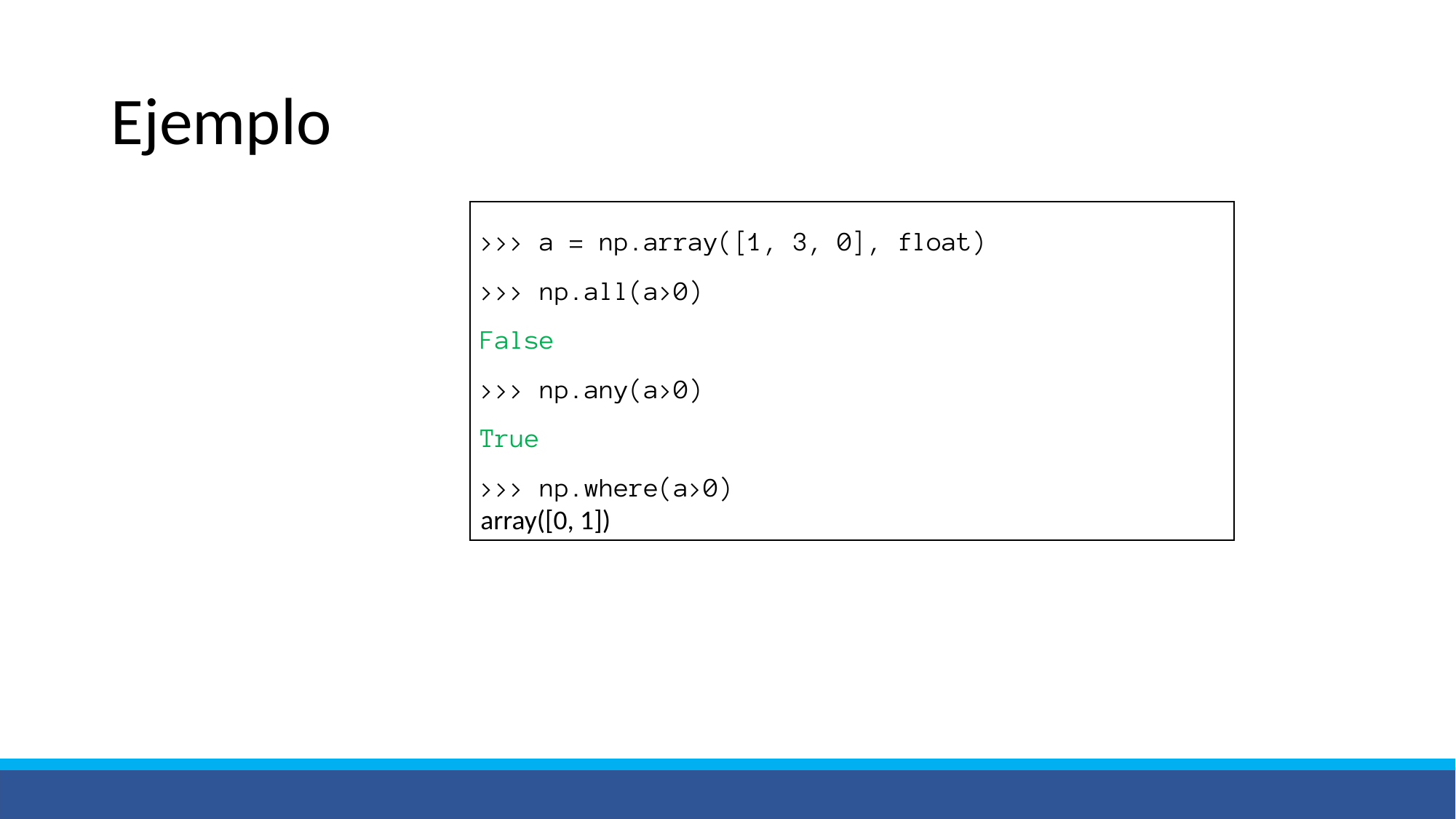

# Ejemplo
>>> a = np.array([1, 3, 0], float)
>>> np.all(a>0)
False
>>> np.any(a>0)
True
>>> np.where(a>0)
array([0, 1])